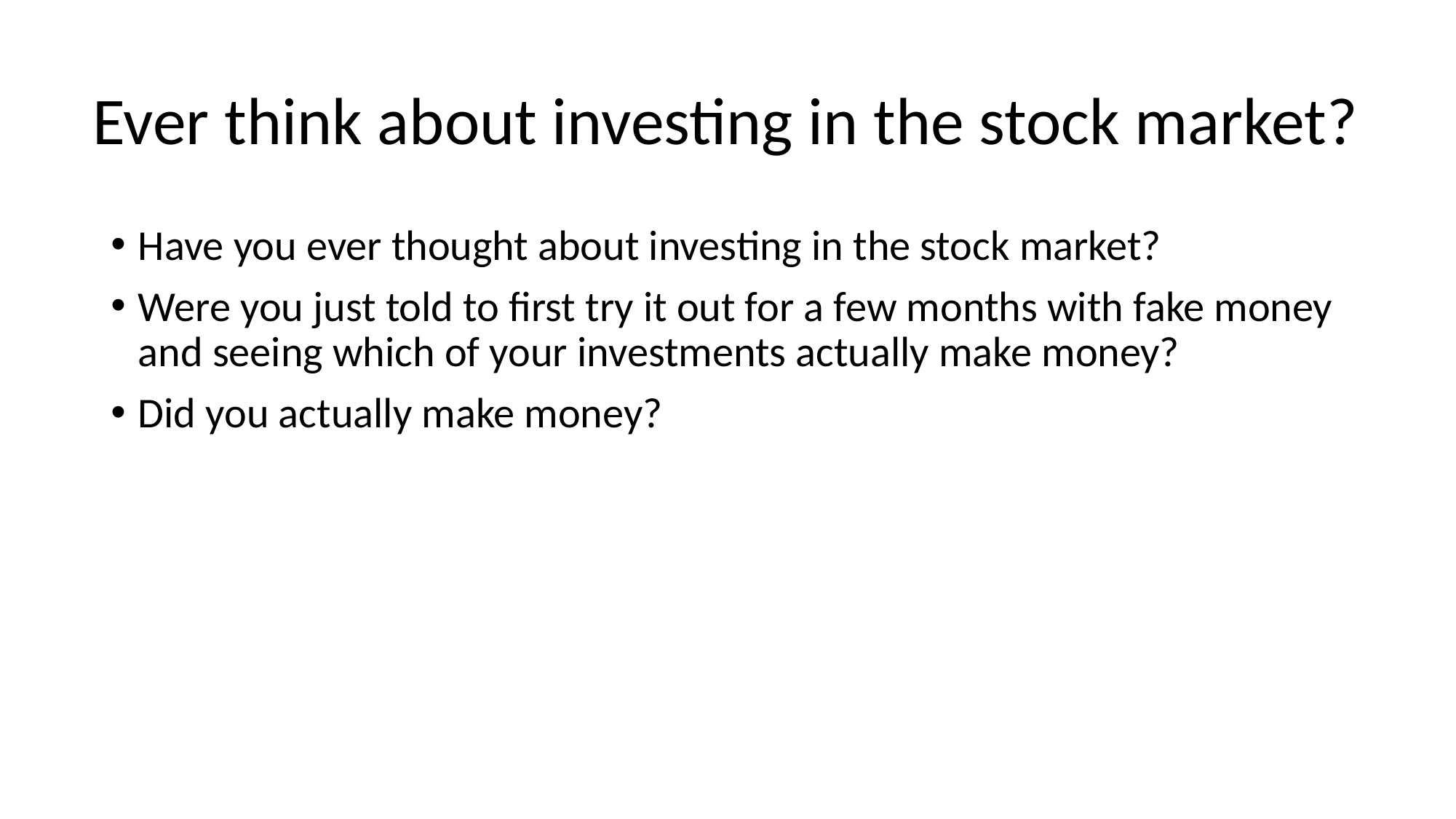

# Ever think about investing in the stock market?
Have you ever thought about investing in the stock market?
Were you just told to first try it out for a few months with fake money and seeing which of your investments actually make money?
Did you actually make money?